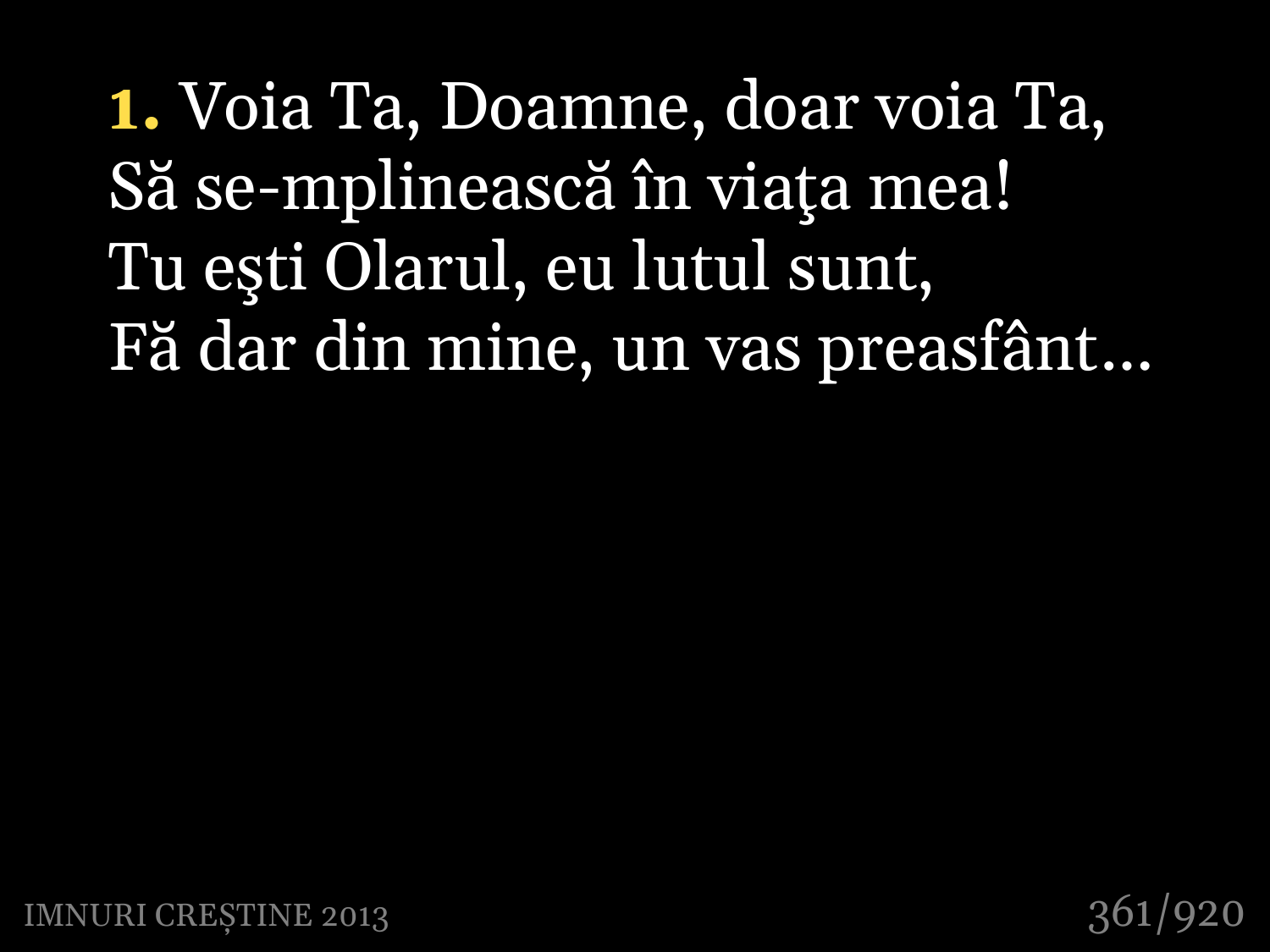

1. Voia Ta, Doamne, doar voia Ta,
Să se-mplinească în viaţa mea!
Tu eşti Olarul, eu lutul sunt,
Fă dar din mine, un vas preasfânt…
361/920
IMNURI CREȘTINE 2013